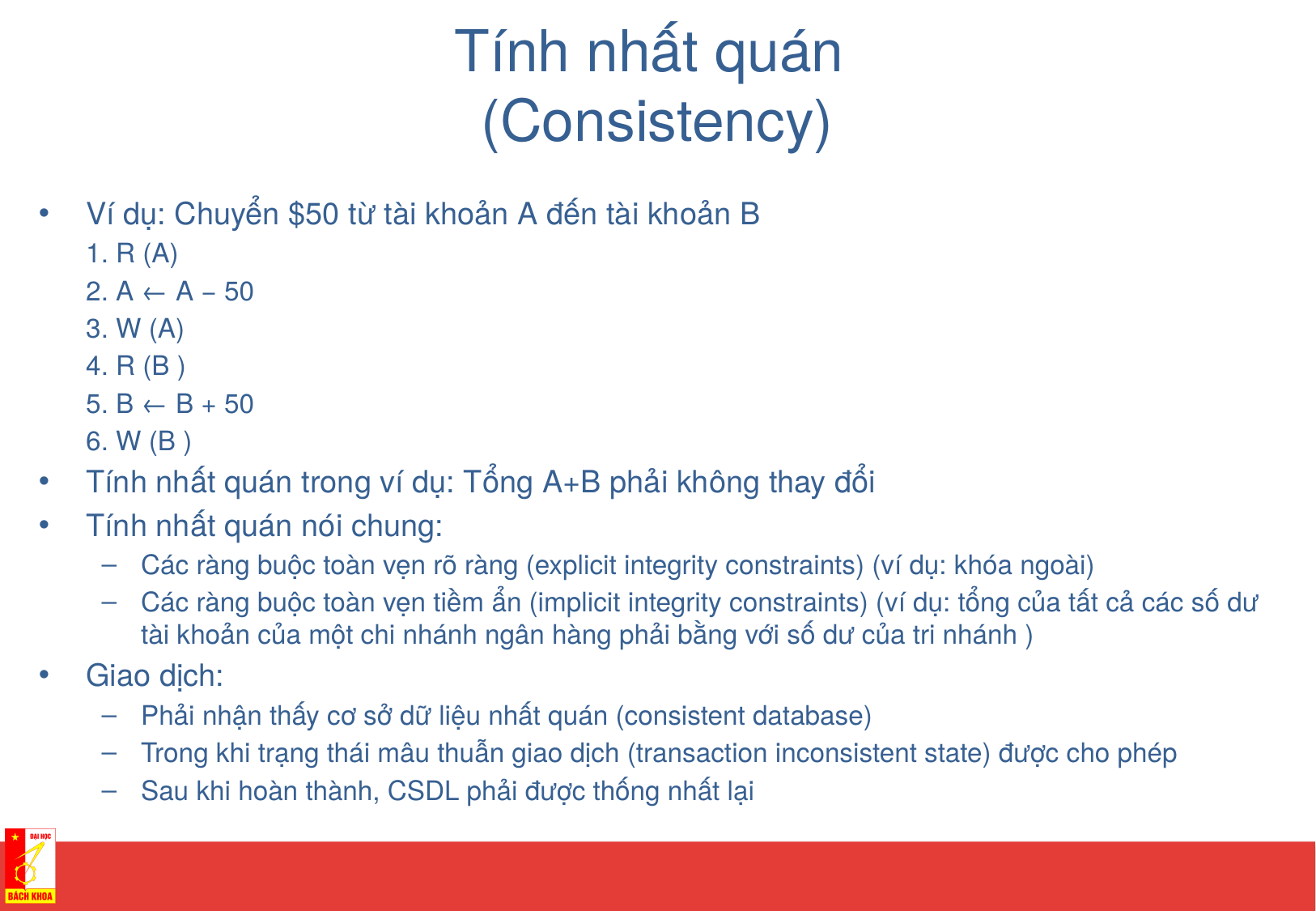

# Tính nhất quán (Consistency)
Ví dụ: Chuyển $50 từ tài khoản A đến tài khoản B
1. R (A)
2. A ← A − 50
3. W (A)
4. R (B )
5. B ← B + 50
6. W (B )
Tính nhất quán trong ví dụ: Tổng A+B phải không thay đổi
Tính nhất quán nói chung:
Các ràng buộc toàn vẹn rõ ràng (explicit integrity constraints) (ví dụ: khóa ngoài)
Các ràng buộc toàn vẹn tiềm ẩn (implicit integrity constraints) (ví dụ: tổng của tất cả các số dư tài khoản của một chi nhánh ngân hàng phải bằng với số dư của tri nhánh )
Giao dịch:
Phải nhận thấy cơ sở dữ liệu nhất quán (consistent database)
Trong khi trạng thái mâu thuẫn giao dịch (transaction inconsistent state) được cho phép
Sau khi hoàn thành, CSDL phải được thống nhất lại